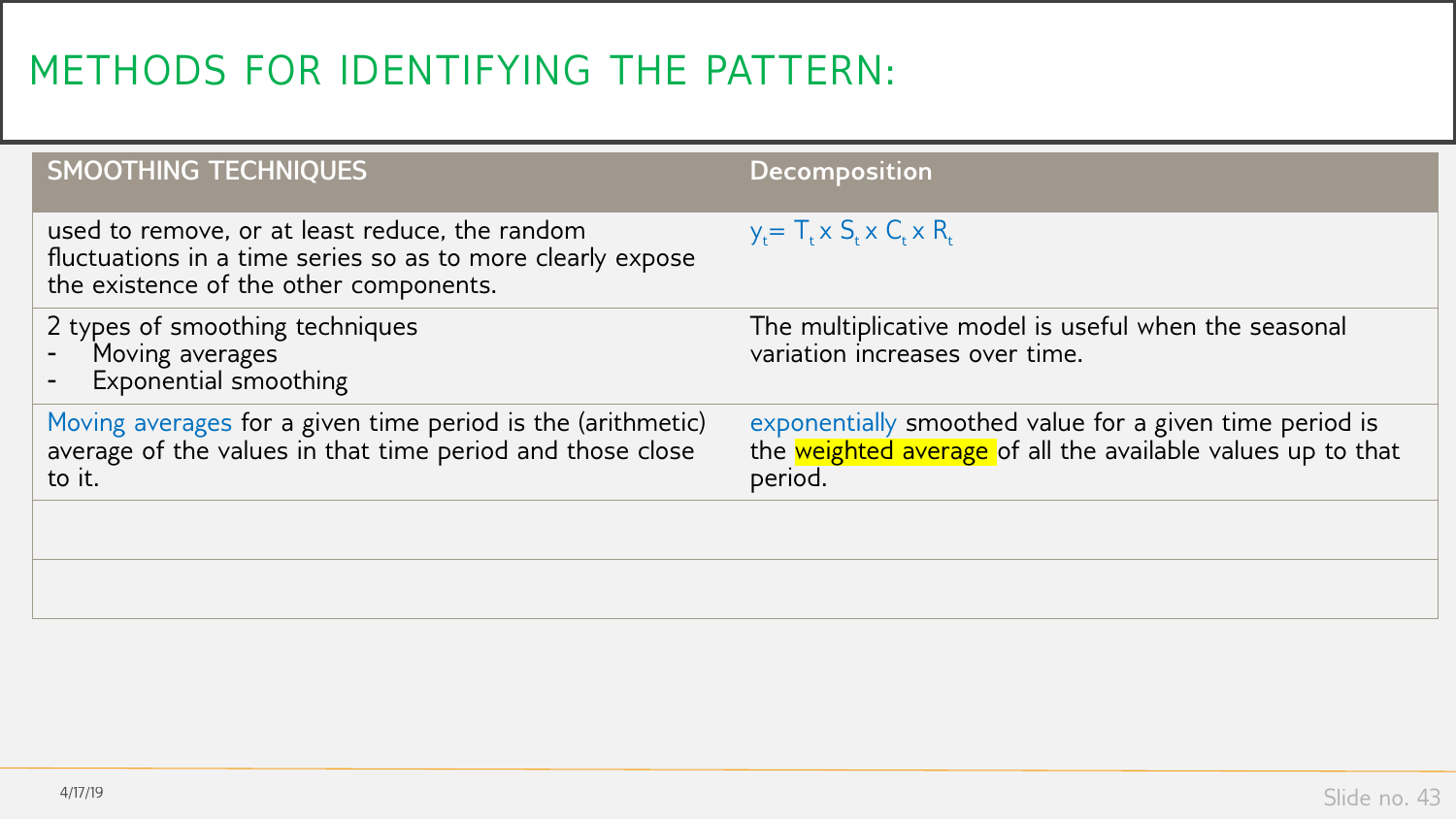

# methods for identifying the pattern:
| SMOOTHING TECHNIQUES | Decomposition |
| --- | --- |
| used to remove, or at least reduce, the random fluctuations in a time series so as to more clearly expose the existence of the other components. | yt= Tt x St x Ct x Rt |
| 2 types of smoothing techniques Moving averages Exponential smoothing | The multiplicative model is useful when the seasonal variation increases over time. |
| Moving averages for a given time period is the (arithmetic) average of the values in that time period and those close to it. | exponentially smoothed value for a given time period is the weighted average of all the available values up to that period. |
|  |  |
|  |  |
4/17/19
Slide no. 43